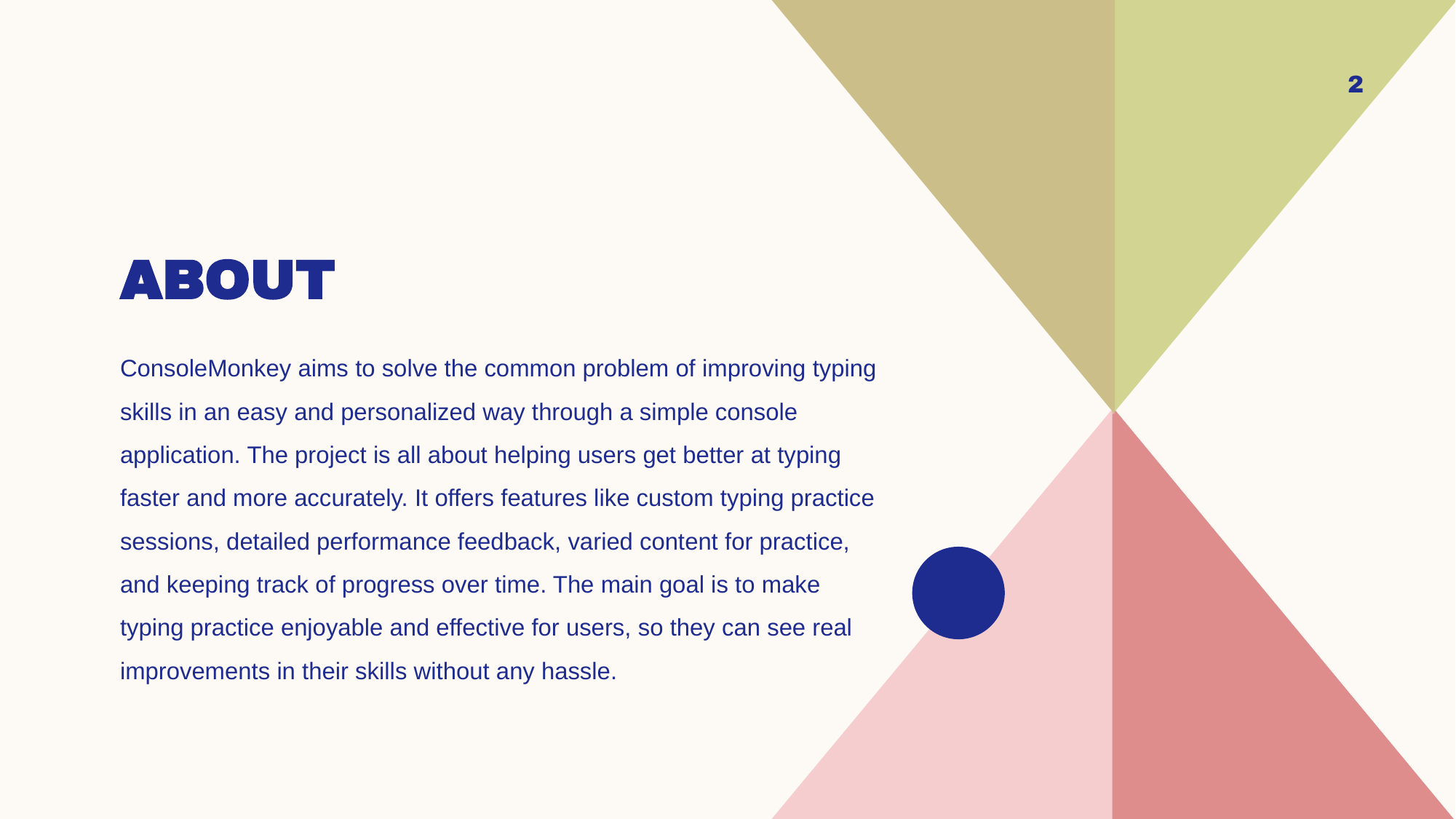

2
# ABOUT
ConsoleMonkey aims to solve the common problem of improving typing skills in an easy and personalized way through a simple console application. The project is all about helping users get better at typing faster and more accurately. It offers features like custom typing practice sessions, detailed performance feedback, varied content for practice, and keeping track of progress over time. The main goal is to make typing practice enjoyable and effective for users, so they can see real improvements in their skills without any hassle.